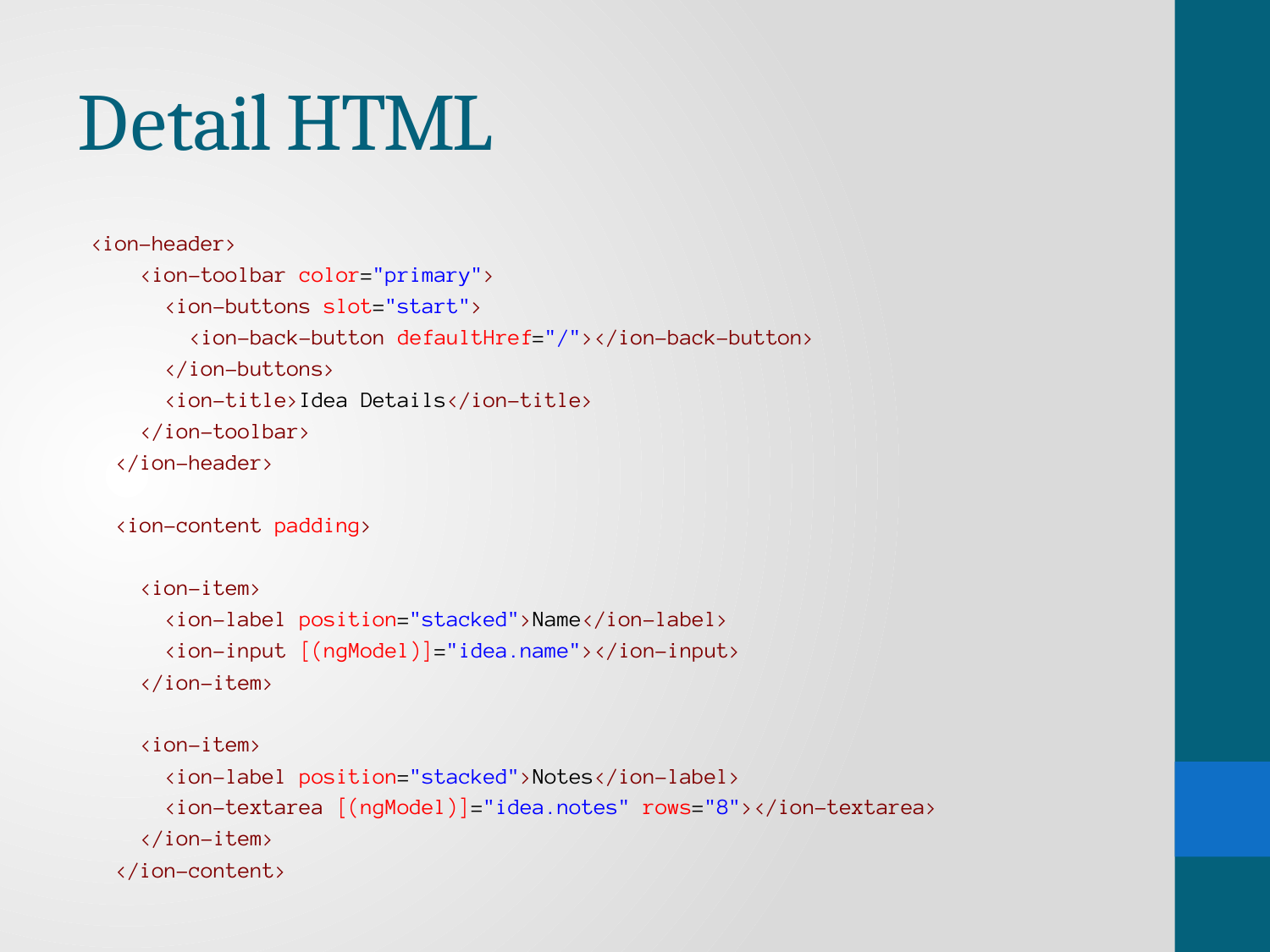

# Detail HTML
<ion-header>
    <ion-toolbar color="primary">
      <ion-buttons slot="start">
        <ion-back-button defaultHref="/"></ion-back-button>
      </ion-buttons>
      <ion-title>Idea Details</ion-title>
    </ion-toolbar>
  </ion-header>

  <ion-content padding>

    <ion-item>
      <ion-label position="stacked">Name</ion-label>
      <ion-input [(ngModel)]="idea.name"></ion-input>
    </ion-item>

    <ion-item>
      <ion-label position="stacked">Notes</ion-label>
      <ion-textarea [(ngModel)]="idea.notes" rows="8"></ion-textarea>
    </ion-item>
  </ion-content>